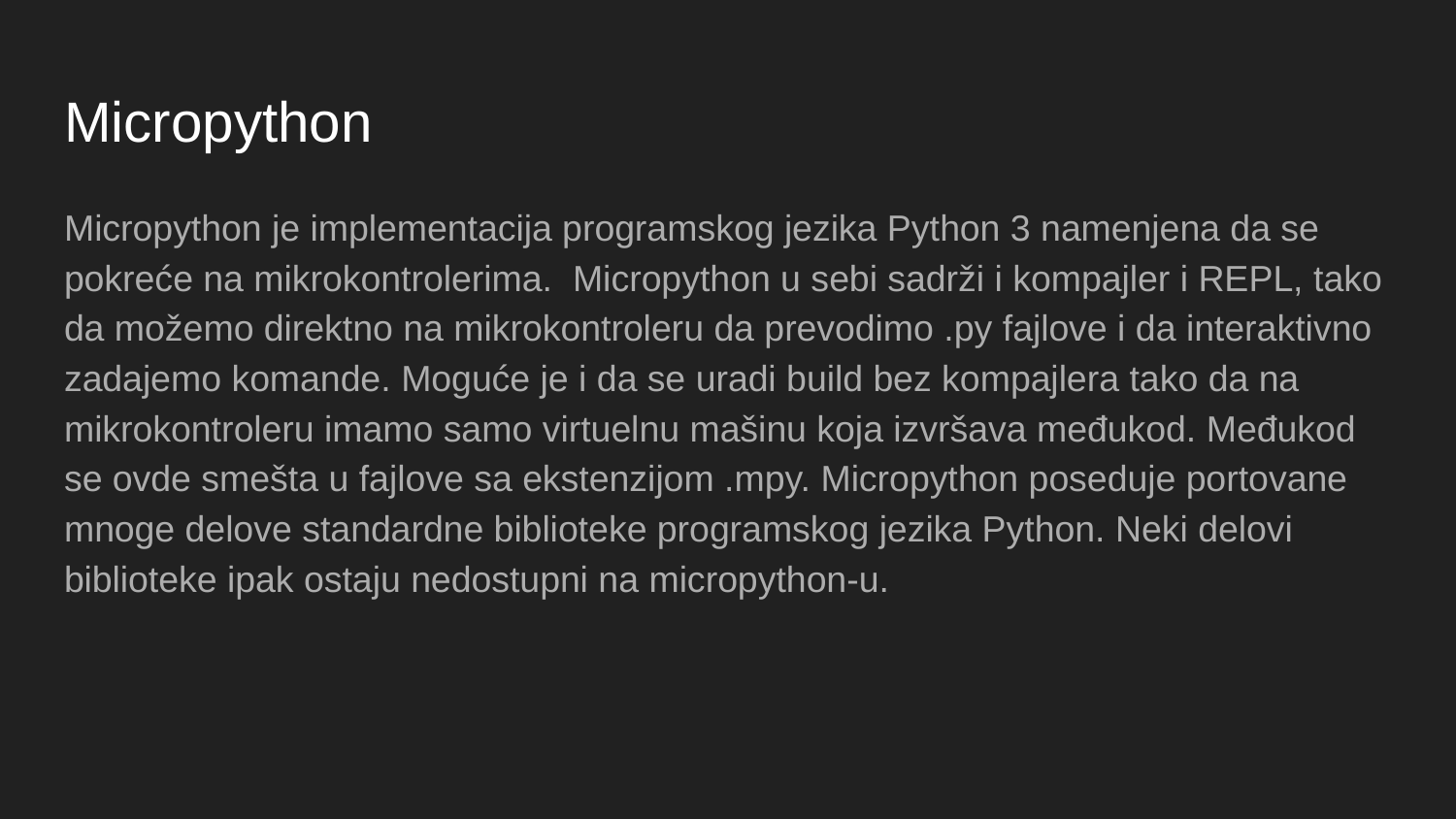

# Micropython
Micropython je implementacija programskog jezika Python 3 namenjena da se pokreće na mikrokontrolerima.  Micropython u sebi sadrži i kompajler i REPL, tako da možemo direktno na mikrokontroleru da prevodimo .py fajlove i da interaktivno zadajemo komande. Moguće je i da se uradi build bez kompajlera tako da na mikrokontroleru imamo samo virtuelnu mašinu koja izvršava međukod. Međukod se ovde smešta u fajlove sa ekstenzijom .mpy. Micropython poseduje portovane mnoge delove standardne biblioteke programskog jezika Python. Neki delovi biblioteke ipak ostaju nedostupni na micropython-u.